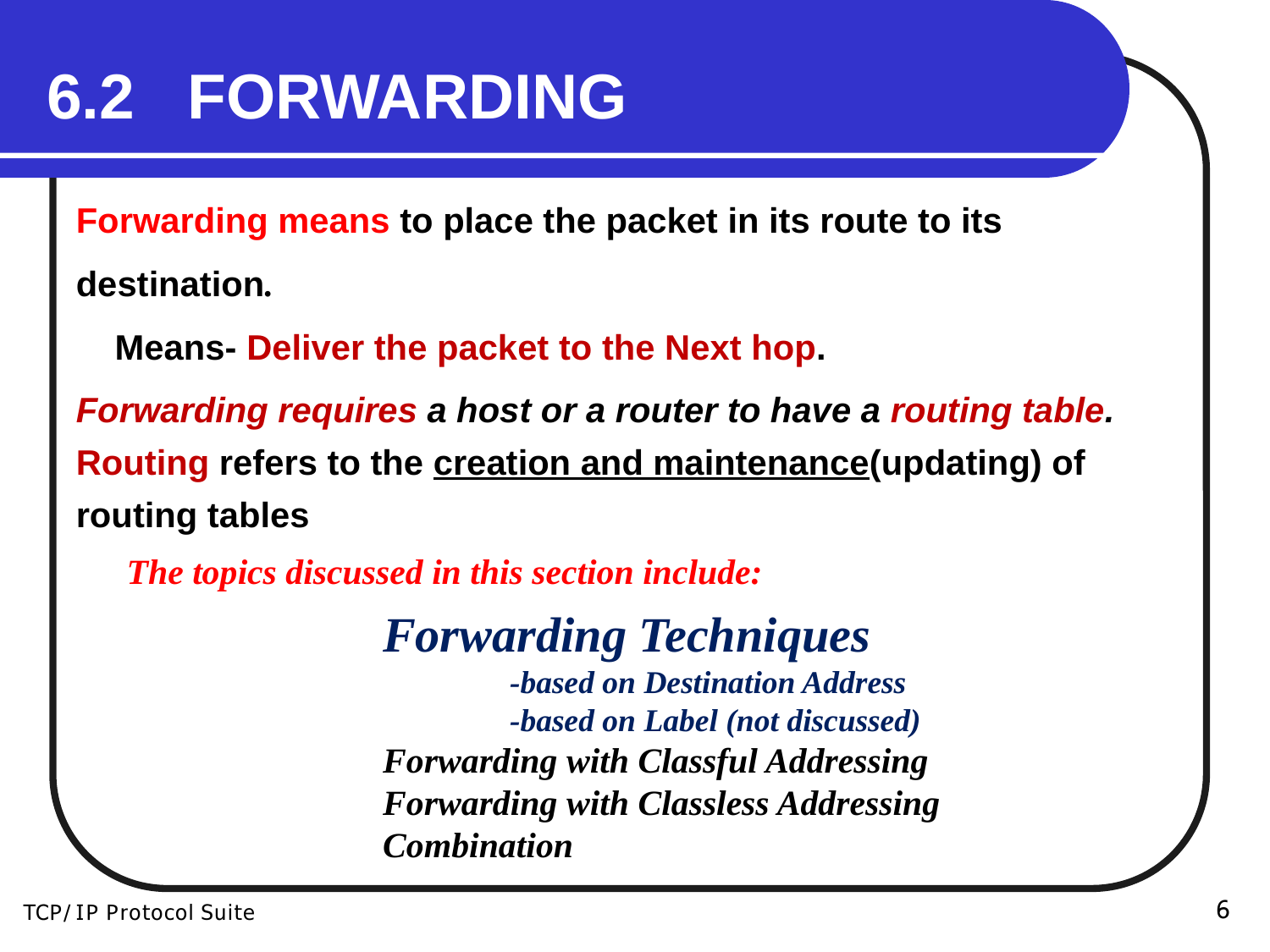

6.2   FORWARDING
Forwarding means to place the packet in its route to its destination.
    Means- Deliver the packet to the Next hop.
Forwarding requires a host or a router to have a routing table.
Routing refers to the creation and maintenance(updating) of routing tables
The topics discussed in this section include:
Forwarding Techniques
	-based on Destination Address
	-based on Label (not discussed)
Forwarding with Classful Addressing
Forwarding with Classless Addressing
Combination
6
TCP/IP Protocol Suite